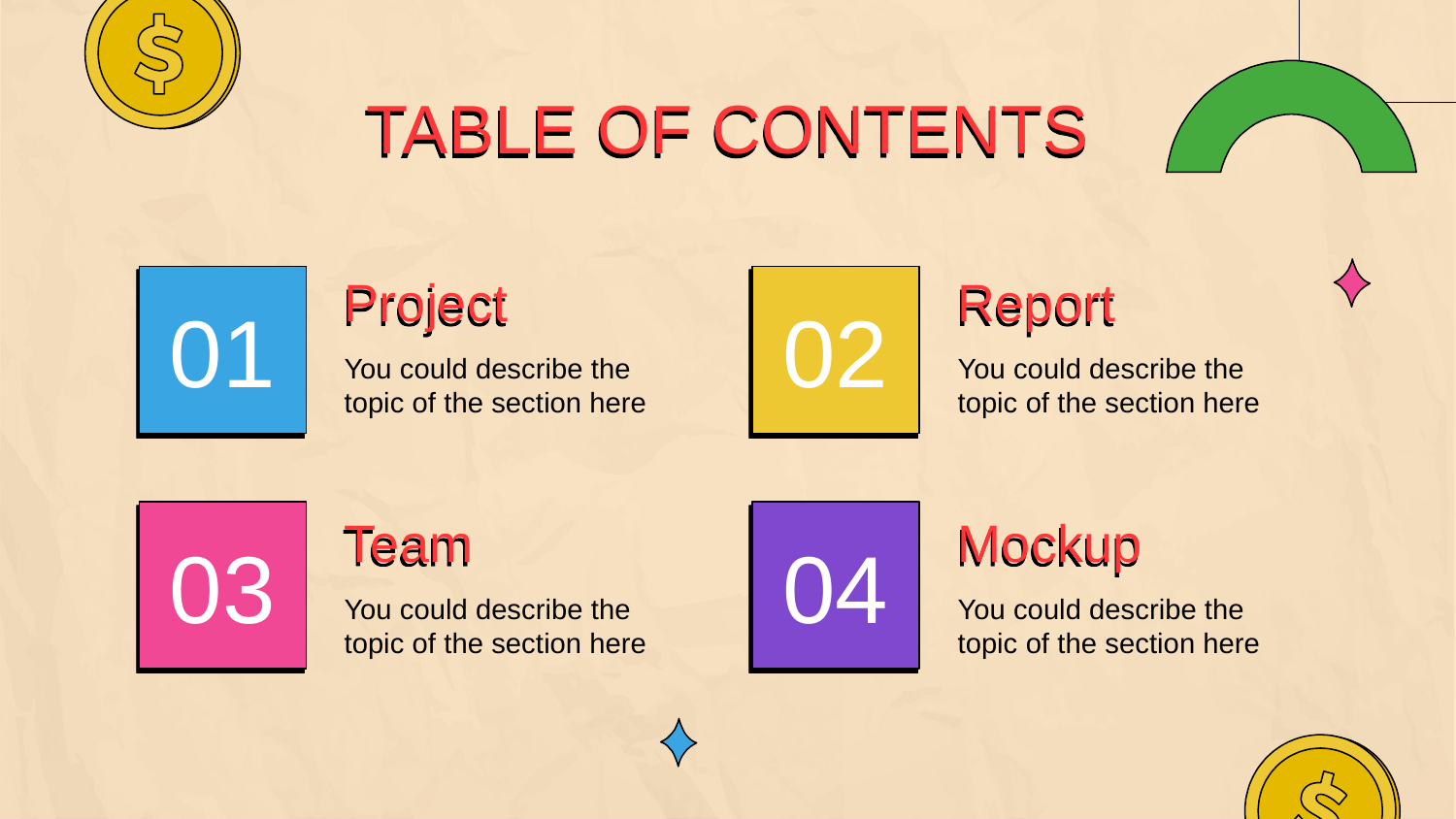

# TABLE OF CONTENTS
Project
Report
01
02
You could describe the topic of the section here
You could describe the topic of the section here
Team
Mockup
03
04
You could describe the topic of the section here
You could describe the topic of the section here